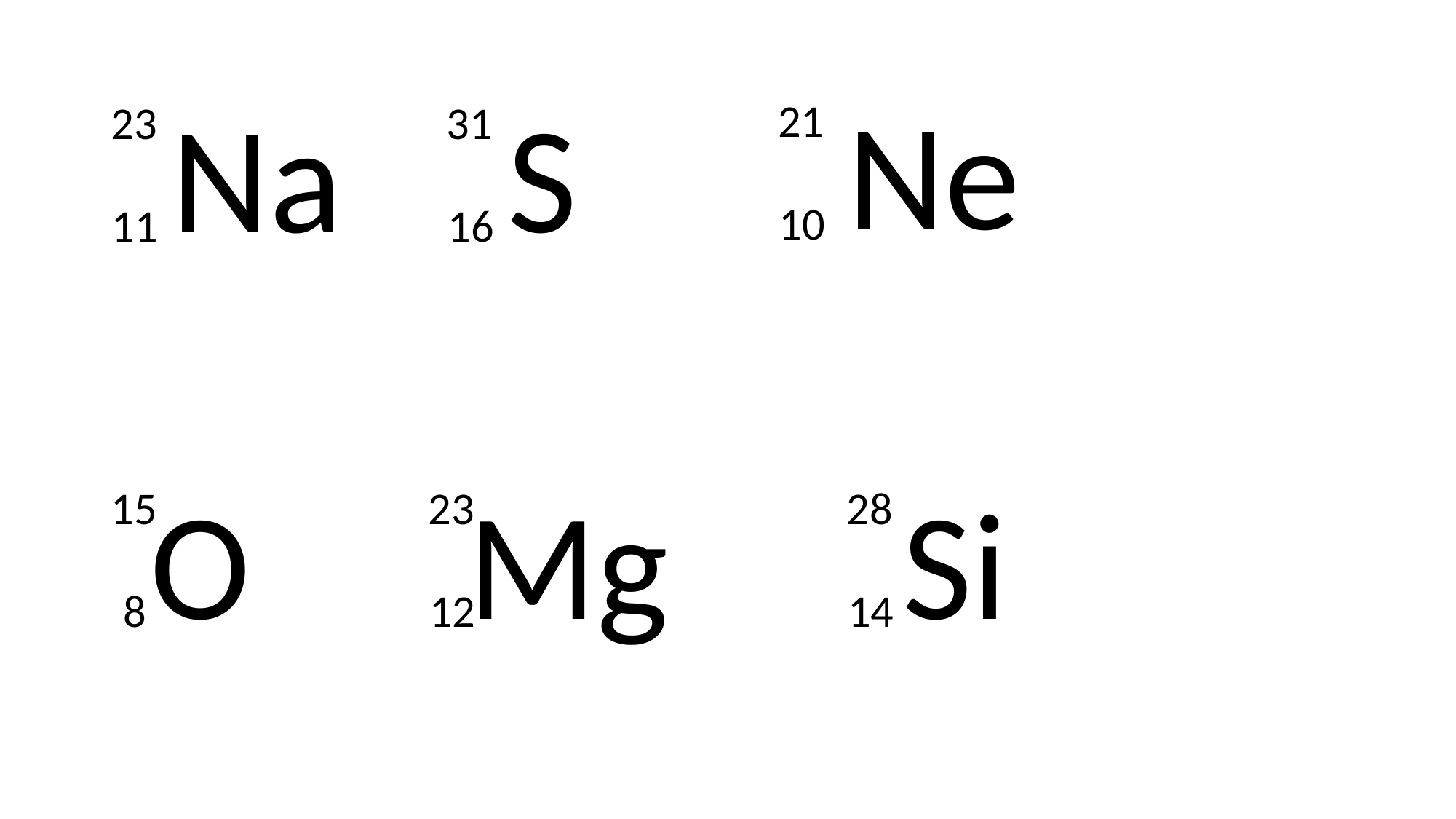

21
Ne
10
23
Na
11
31
S
16
15
O
8
23
Mg
12
28
Si
14